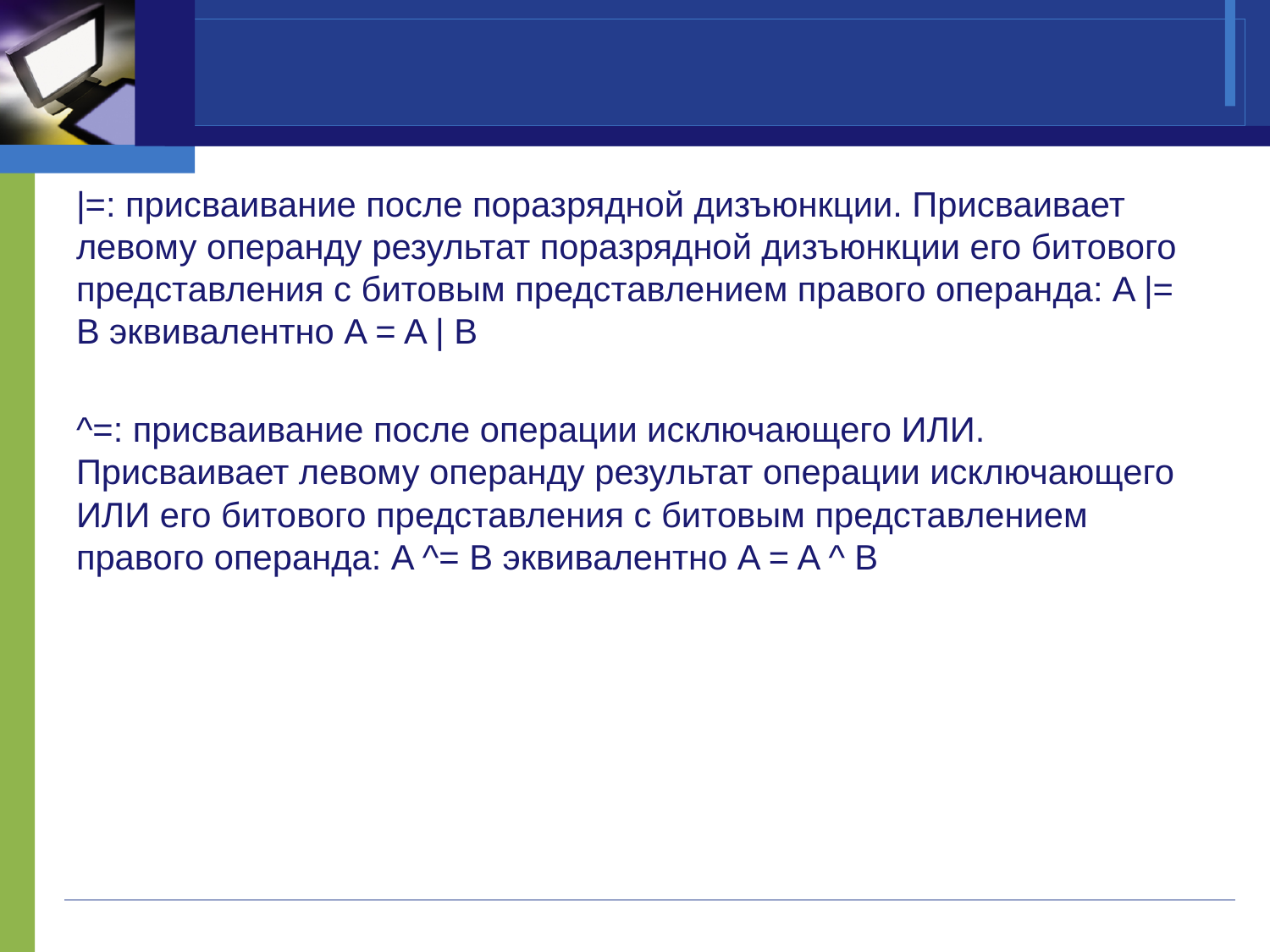

#
|=: присваивание после поразрядной дизъюнкции. Присваивает левому операнду результат поразрядной дизъюнкции его битового представления с битовым представлением правого операнда: A |= B эквивалентно A = A | B

^=: присваивание после операции исключающего ИЛИ. Присваивает левому операнду результат операции исключающего ИЛИ его битового представления с битовым представлением правого операнда: A ^= B эквивалентно A = A ^ B